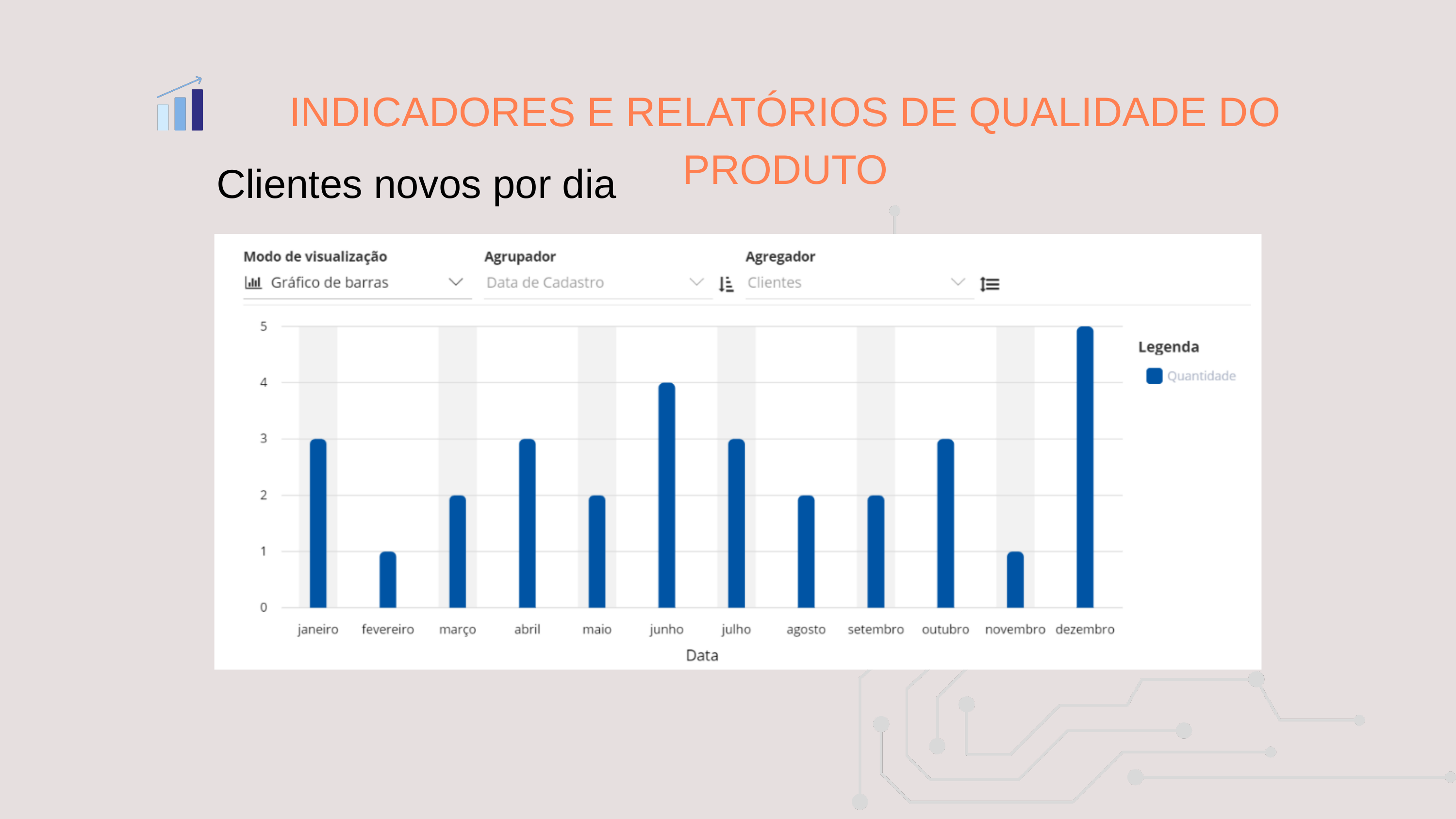

INDICADORES E RELATÓRIOS DE QUALIDADE DO PRODUTO

Clientes novos por dia